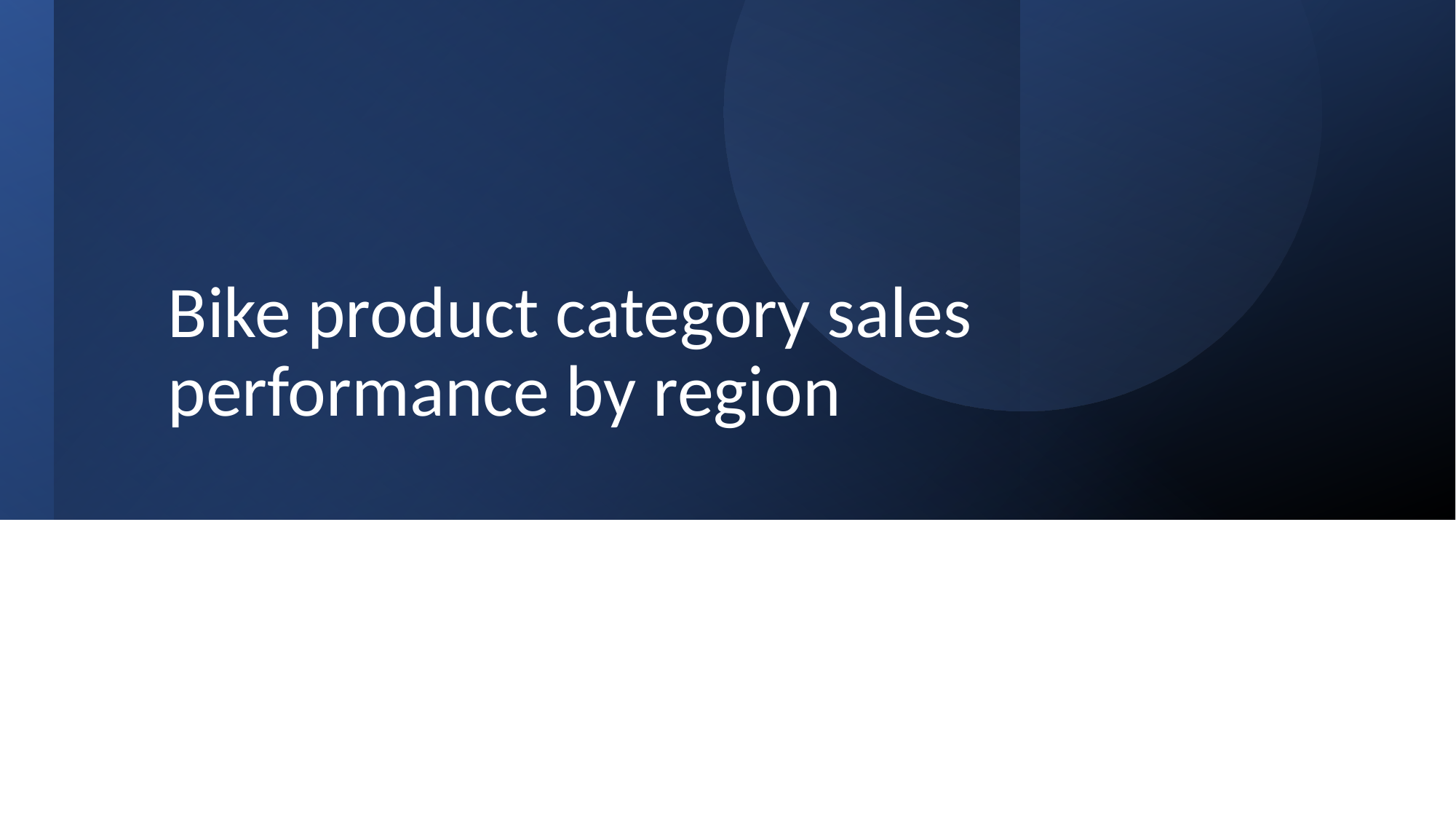

# Bike product category sales performance by region